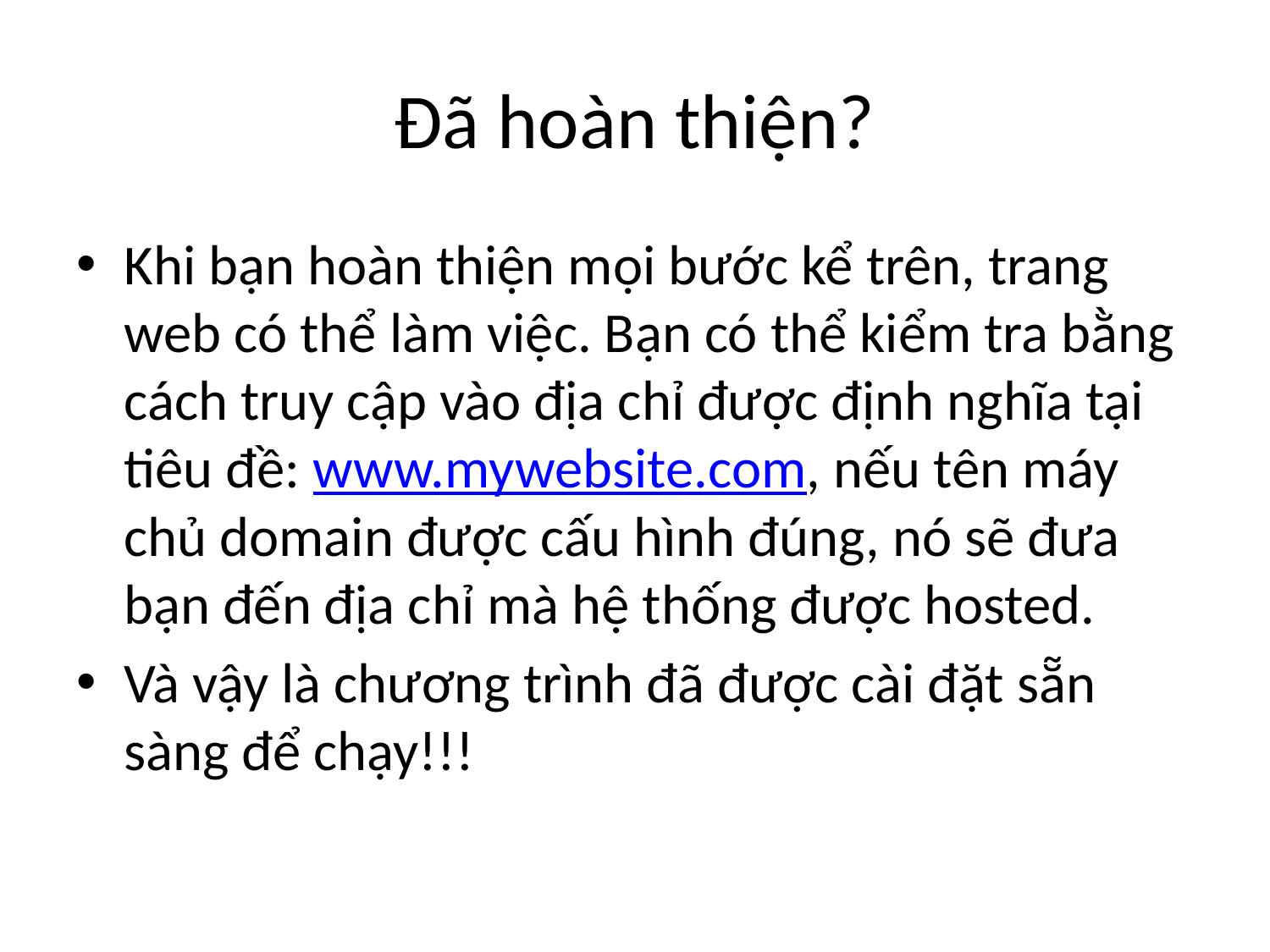

# Đã hoàn thiện?
Khi bạn hoàn thiện mọi bước kể trên, trang web có thể làm việc. Bạn có thể kiểm tra bằng cách truy cập vào địa chỉ được định nghĩa tại tiêu đề: www.mywebsite.com, nếu tên máy chủ domain được cấu hình đúng, nó sẽ đưa bạn đến địa chỉ mà hệ thống được hosted.
Và vậy là chương trình đã được cài đặt sẵn sàng để chạy!!!